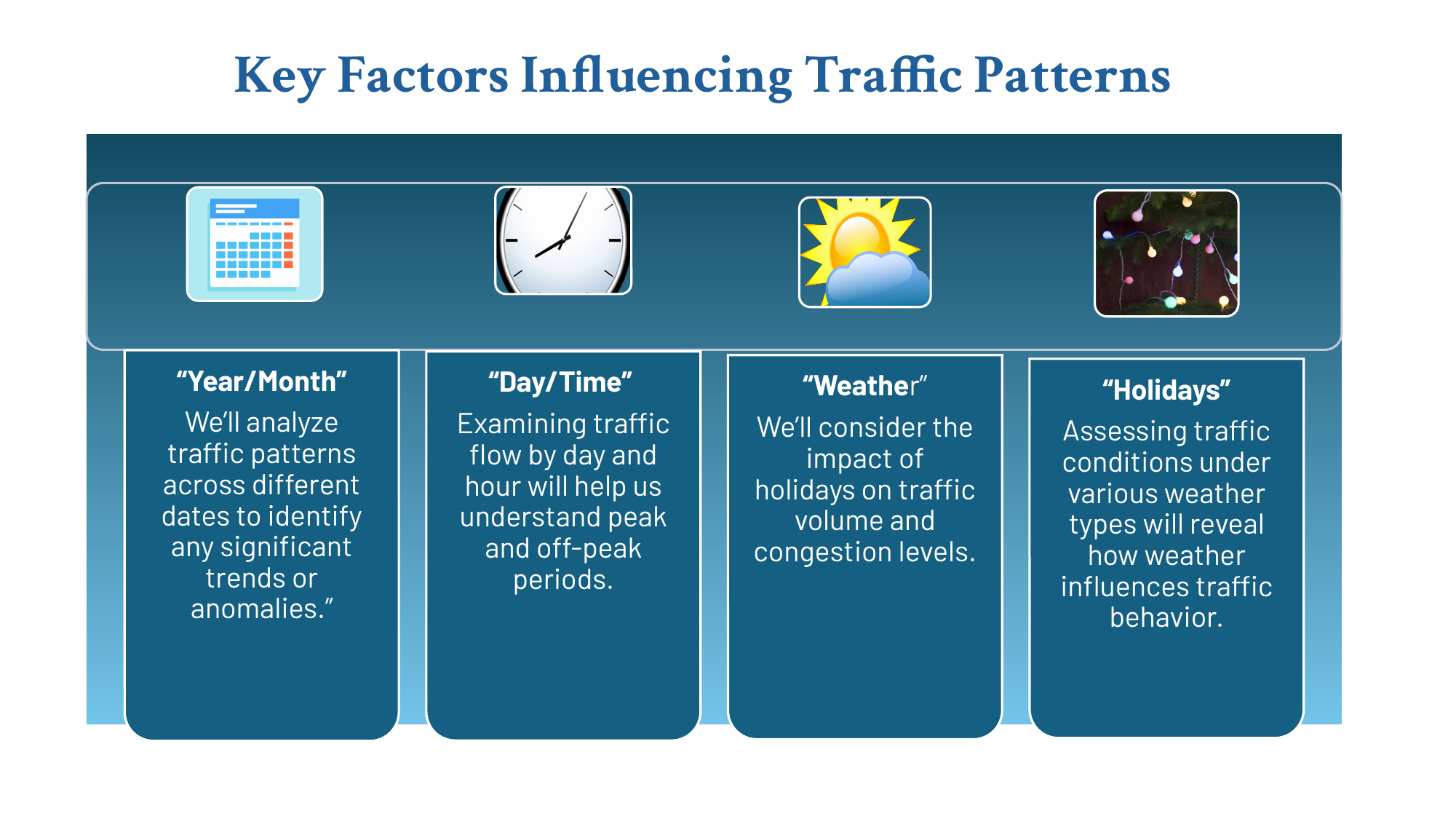

# Key Factors Influencing Traffic Patterns
“Year/Month”
We’ll analyze traffic patterns across different dates to identify any significant trends or anomalies.”

“Day/Time”
Examining traffic flow by day and hour will help us understand peak and off-peak periods.
“Weather”
We’ll consider the impact of holidays on traffic volume and congestion levels.
“Holidays”
Assessing traffic conditions under various weather types will reveal how weather influences traffic behavior.